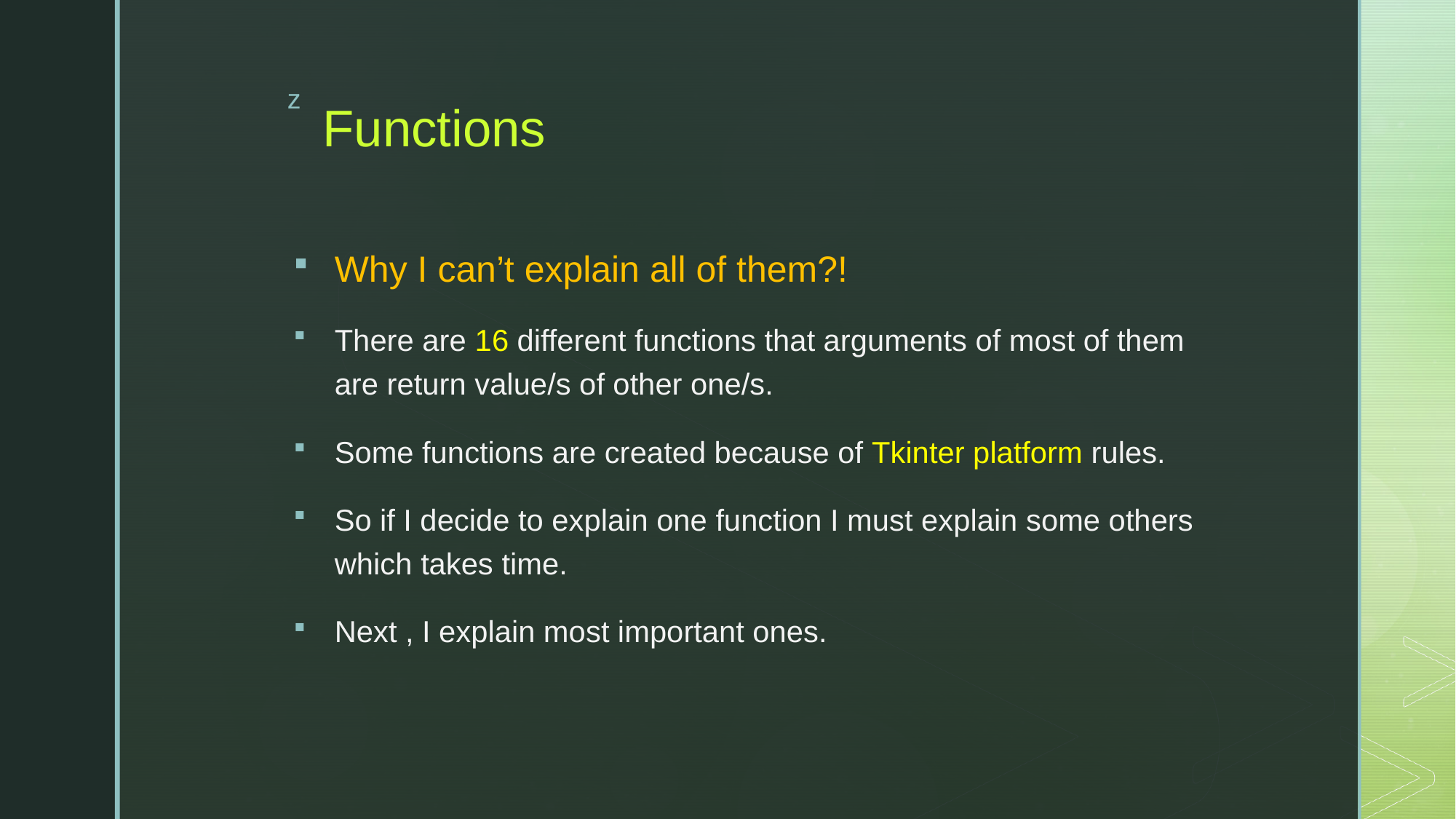

# Functions
Why I can’t explain all of them?!
There are 16 different functions that arguments of most of them are return value/s of other one/s.
Some functions are created because of Tkinter platform rules.
So if I decide to explain one function I must explain some others which takes time.
Next , I explain most important ones.